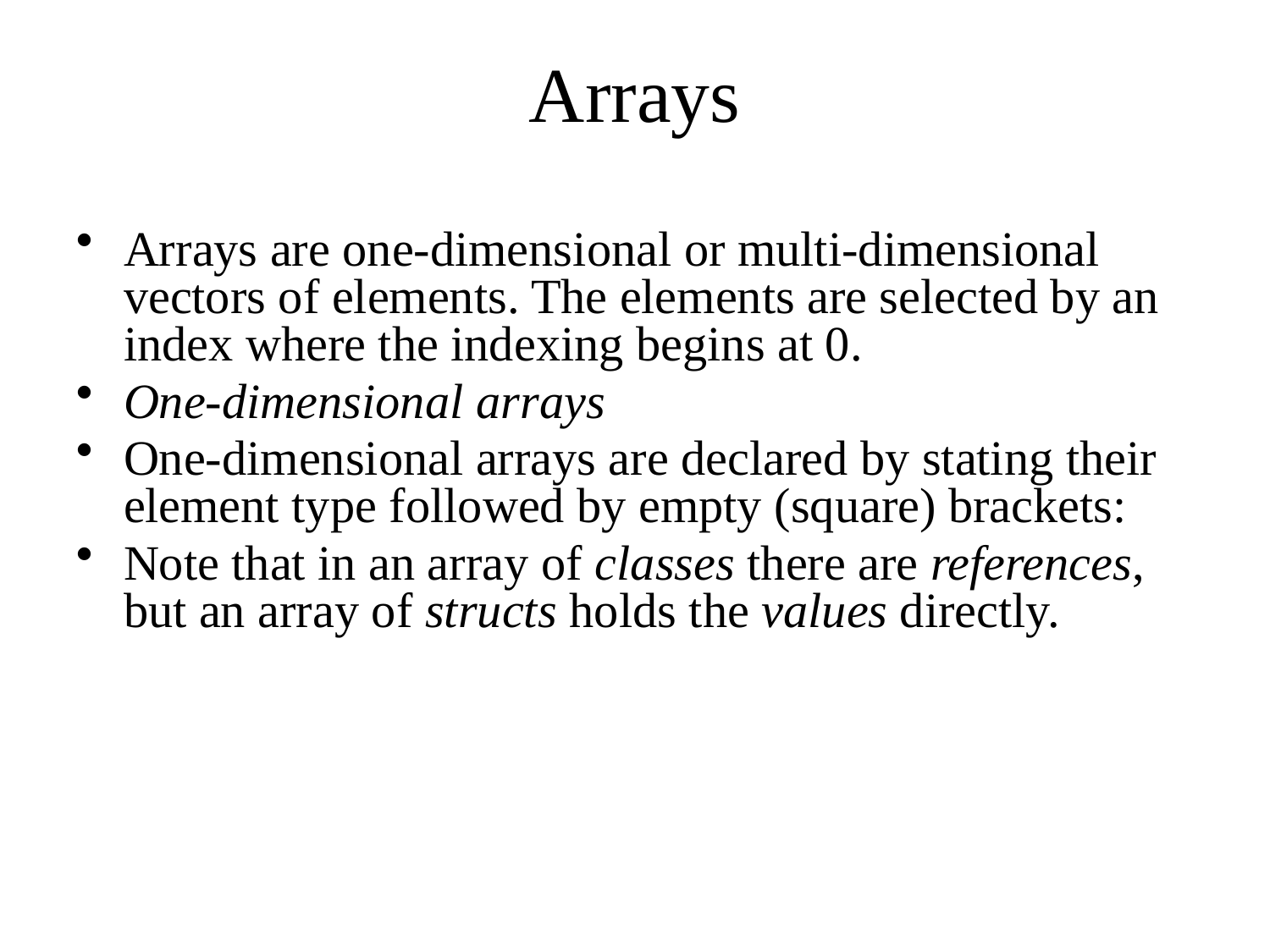

# Arrays
Arrays are one-dimensional or multi-dimensional vectors of elements. The elements are selected by an index where the indexing begins at 0.
One-dimensional arrays
One-dimensional arrays are declared by stating their element type followed by empty (square) brackets:
Note that in an array of classes there are references, but an array of structs holds the values directly.